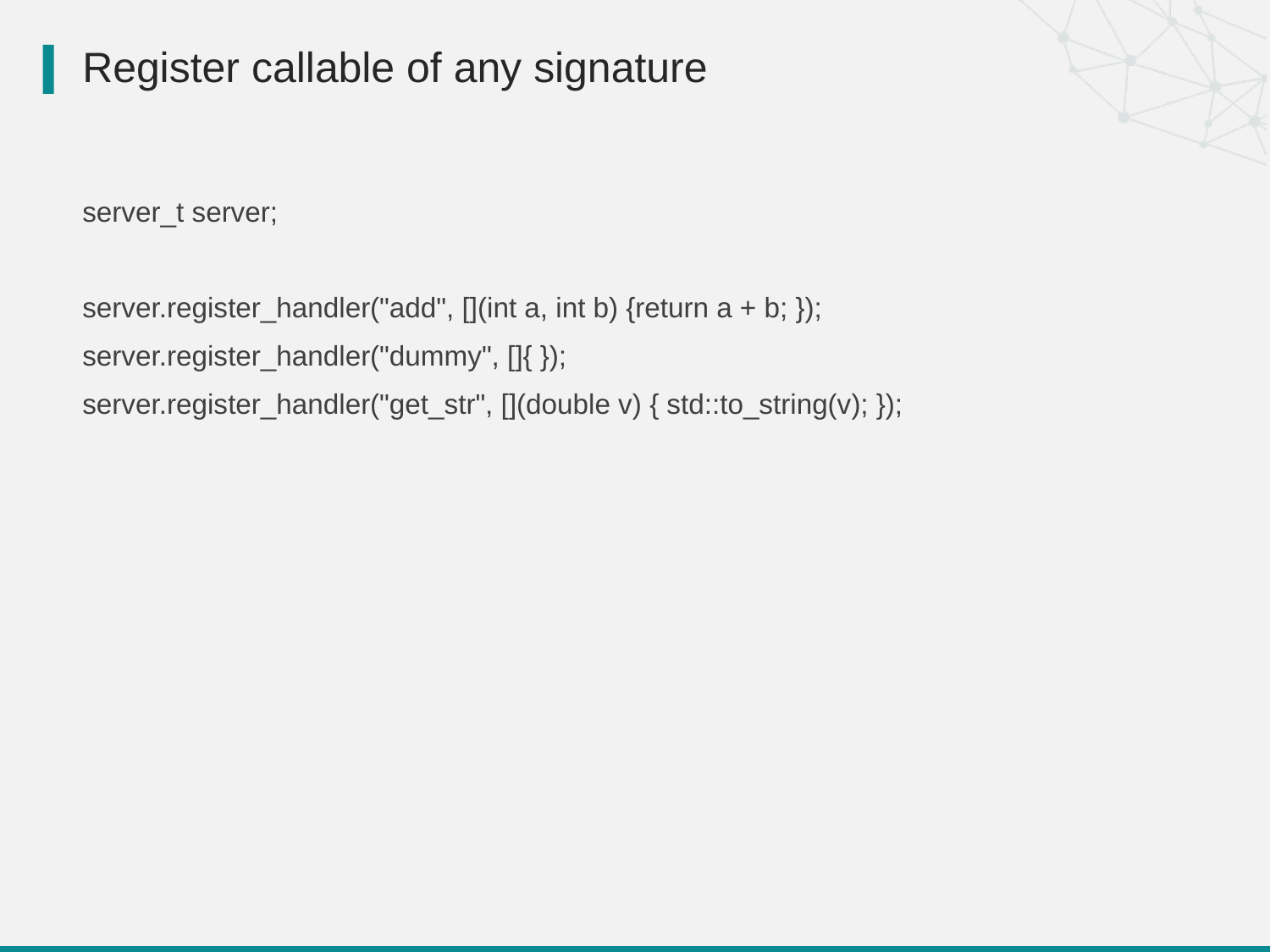

# Register callable of any signature

server_t server;

server.register_handler("add", [](int a, int b) {return a + b; });
server.register_handler("dummy", []{ });
server.register_handler("get_str", [](double v) { std::to_string(v); });